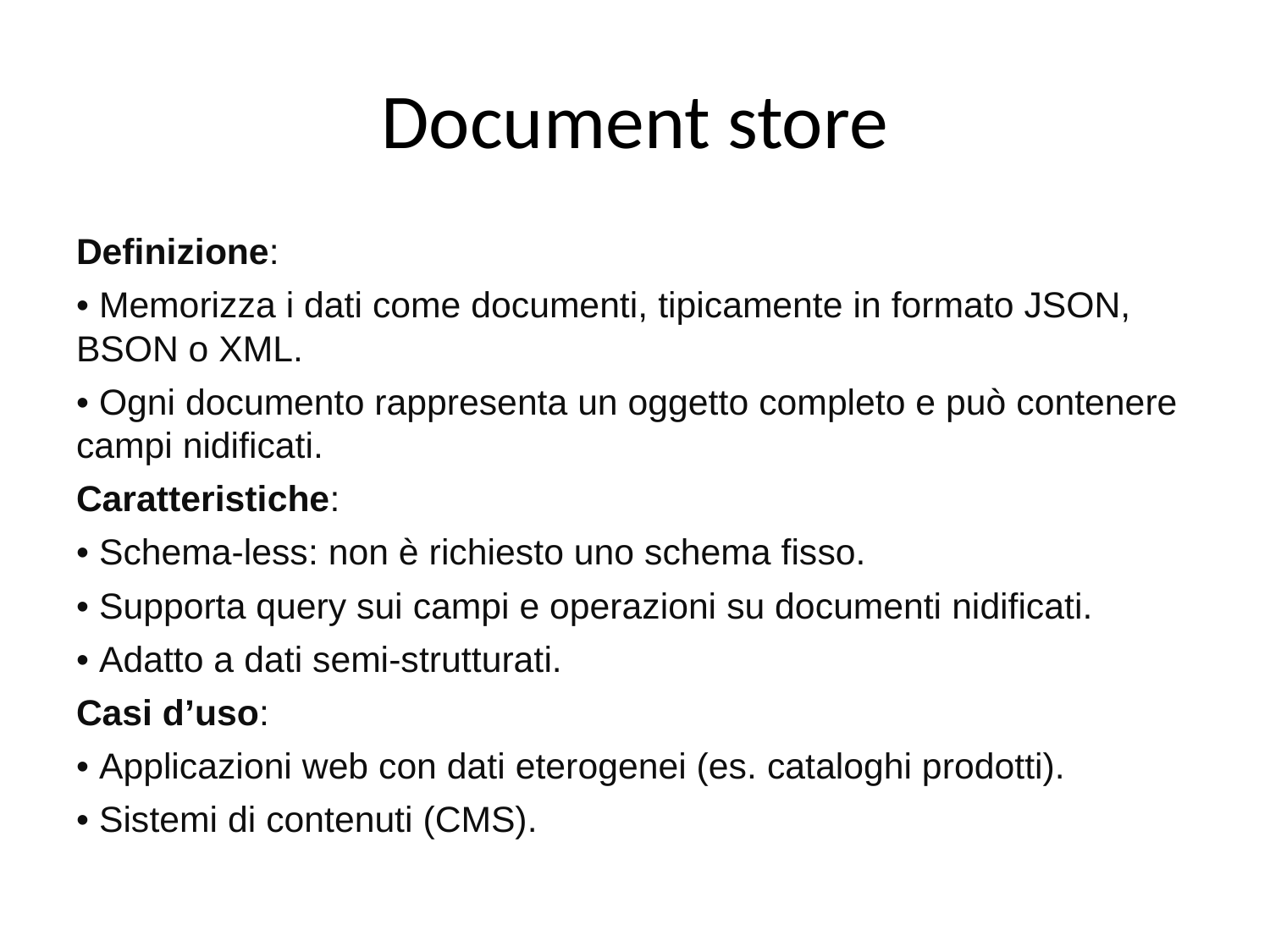

# Document store
Definizione:
• Memorizza i dati come documenti, tipicamente in formato JSON, BSON o XML.
• Ogni documento rappresenta un oggetto completo e può contenere campi nidificati.
Caratteristiche:
• Schema-less: non è richiesto uno schema fisso.
• Supporta query sui campi e operazioni su documenti nidificati.
• Adatto a dati semi-strutturati.
Casi d’uso:
• Applicazioni web con dati eterogenei (es. cataloghi prodotti).
• Sistemi di contenuti (CMS).